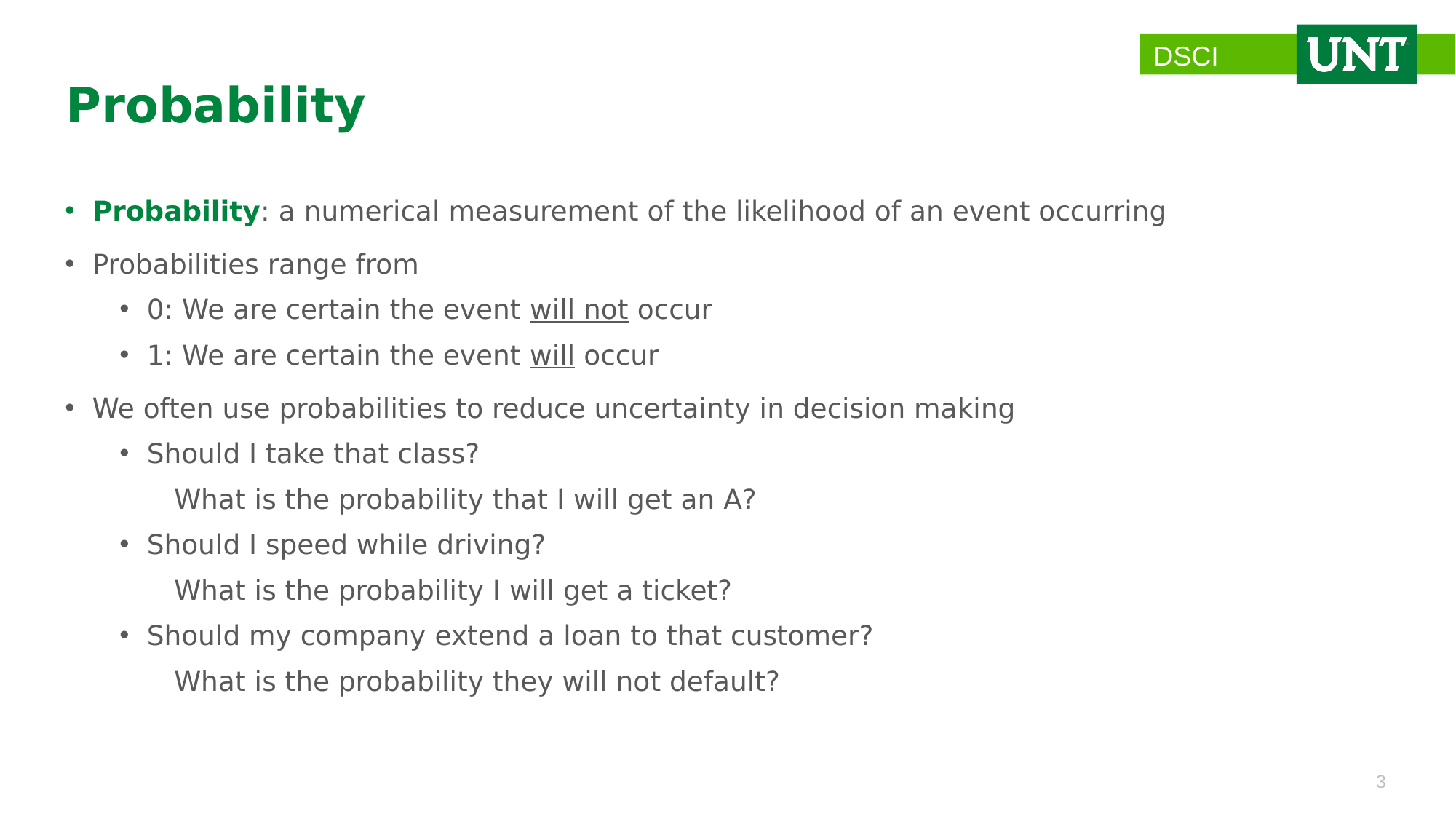

# Probability
Probability: a numerical measurement of the likelihood of an event occurring
Probabilities range from
0: We are certain the event will not occur
1: We are certain the event will occur
We often use probabilities to reduce uncertainty in decision making
Should I take that class?
What is the probability that I will get an A?
Should I speed while driving?
What is the probability I will get a ticket?
Should my company extend a loan to that customer?
What is the probability they will not default?
3